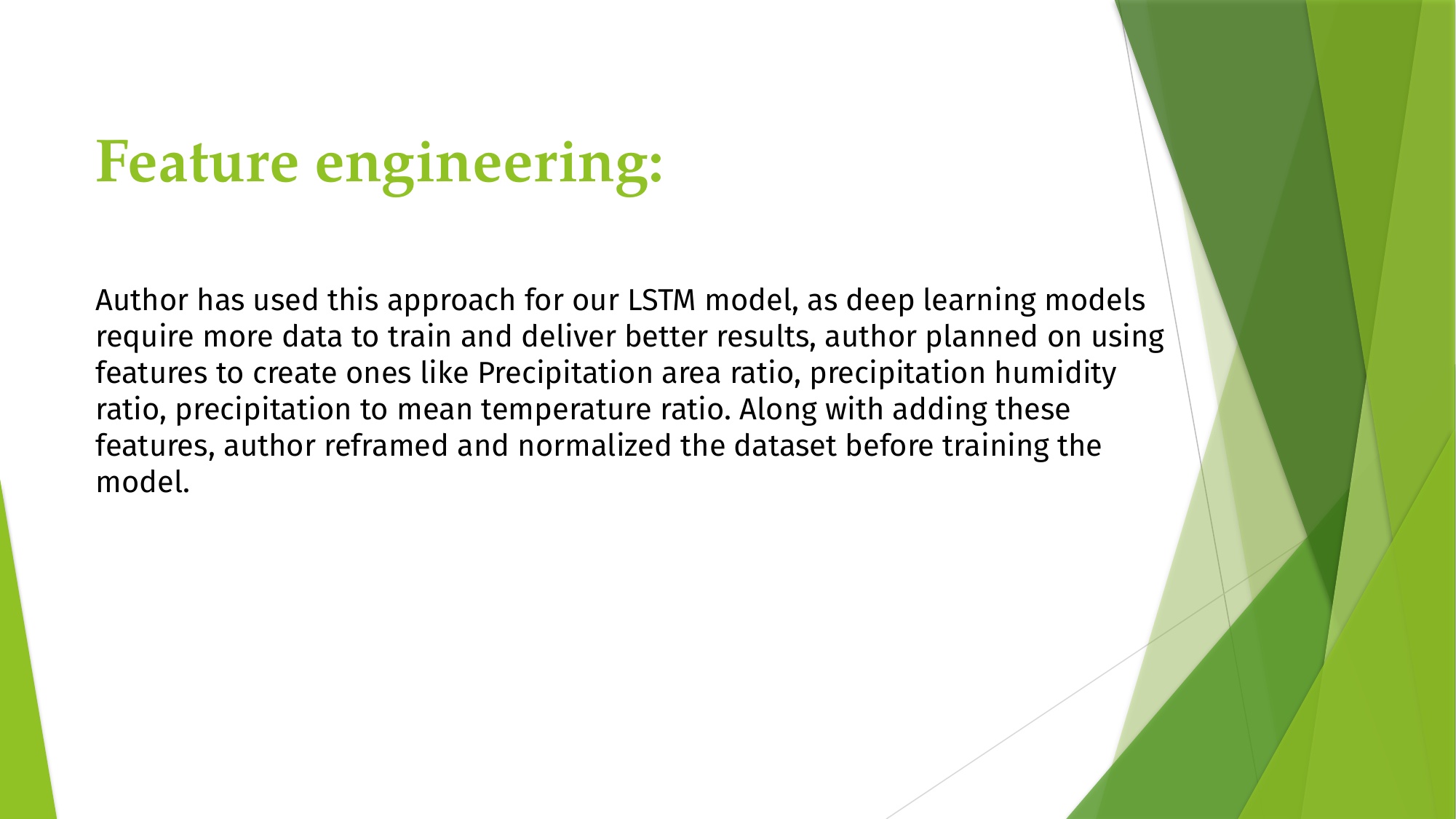

Feature engineering:

 ​

Author has used this approach for our LSTM model, as deep learning models require more data to train and deliver better results, author planned on using features to create ones like Precipitation area ratio, precipitation humidity ratio, precipitation to mean temperature ratio. Along with adding these features, author reframed and normalized the dataset before training the model.